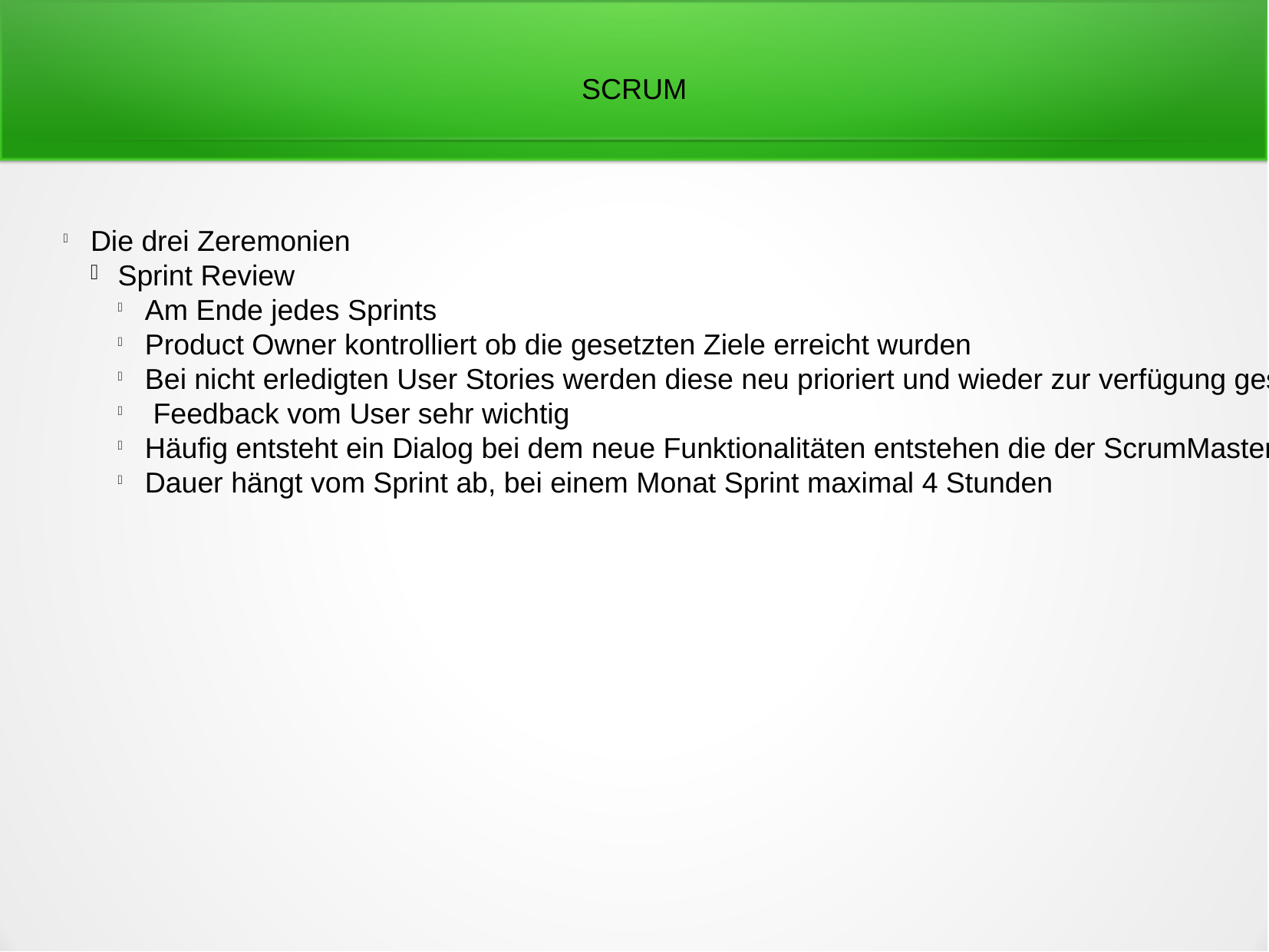

SCRUM
Die drei Zeremonien
Sprint Review
Am Ende jedes Sprints
Product Owner kontrolliert ob die gesetzten Ziele erreicht wurden
Bei nicht erledigten User Stories werden diese neu prioriert und wieder zur verfügung gestellt
 Feedback vom User sehr wichtig
Häufig entsteht ein Dialog bei dem neue Funktionalitäten entstehen die der ScrumMaster notiert und an den Product Owner weitergibt
Dauer hängt vom Sprint ab, bei einem Monat Sprint maximal 4 Stunden